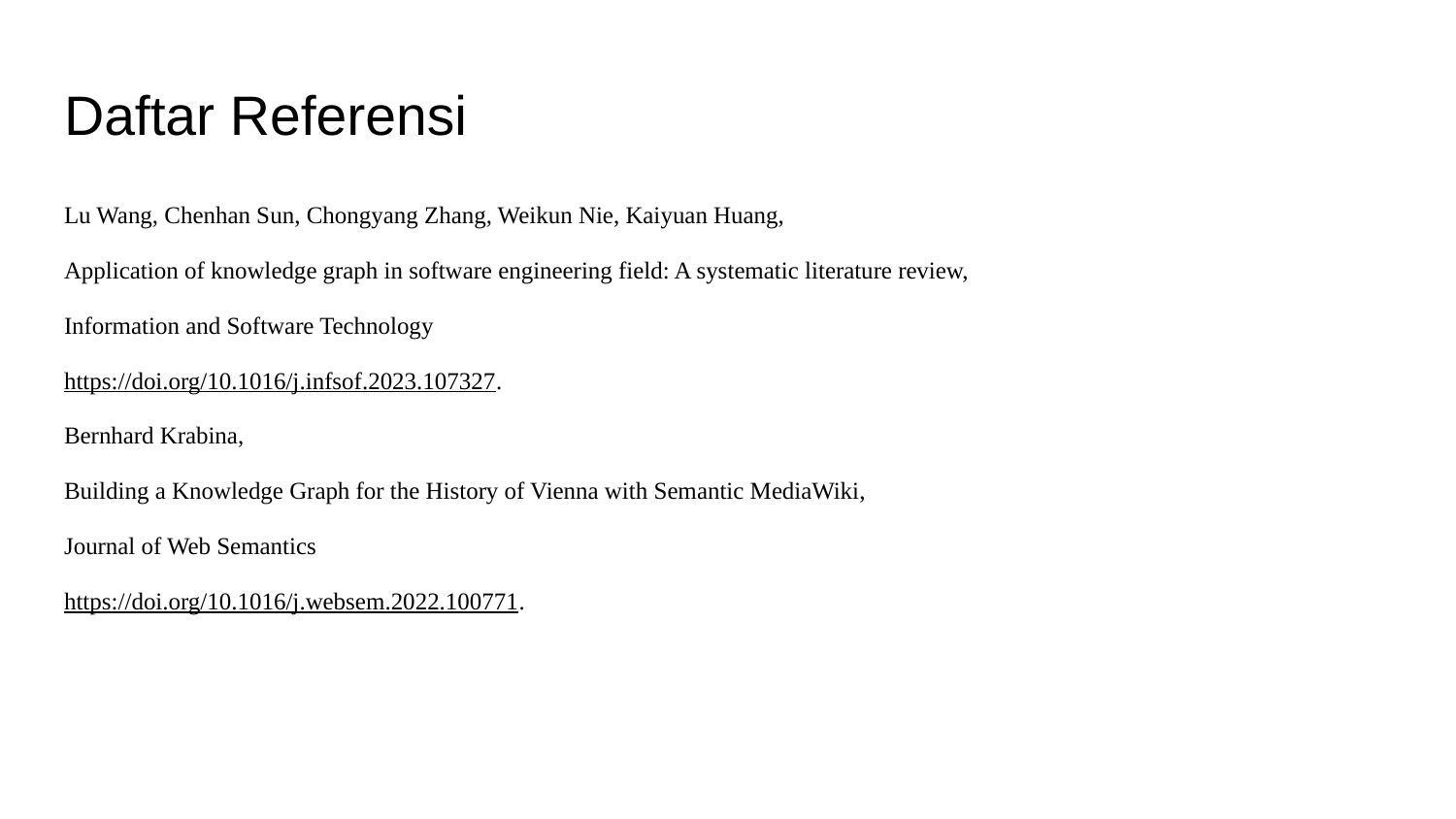

# Daftar Referensi
Lu Wang, Chenhan Sun, Chongyang Zhang, Weikun Nie, Kaiyuan Huang,
Application of knowledge graph in software engineering field: A systematic literature review,
Information and Software Technology
https://doi.org/10.1016/j.infsof.2023.107327.
Bernhard Krabina,
Building a Knowledge Graph for the History of Vienna with Semantic MediaWiki,
Journal of Web Semantics
https://doi.org/10.1016/j.websem.2022.100771.